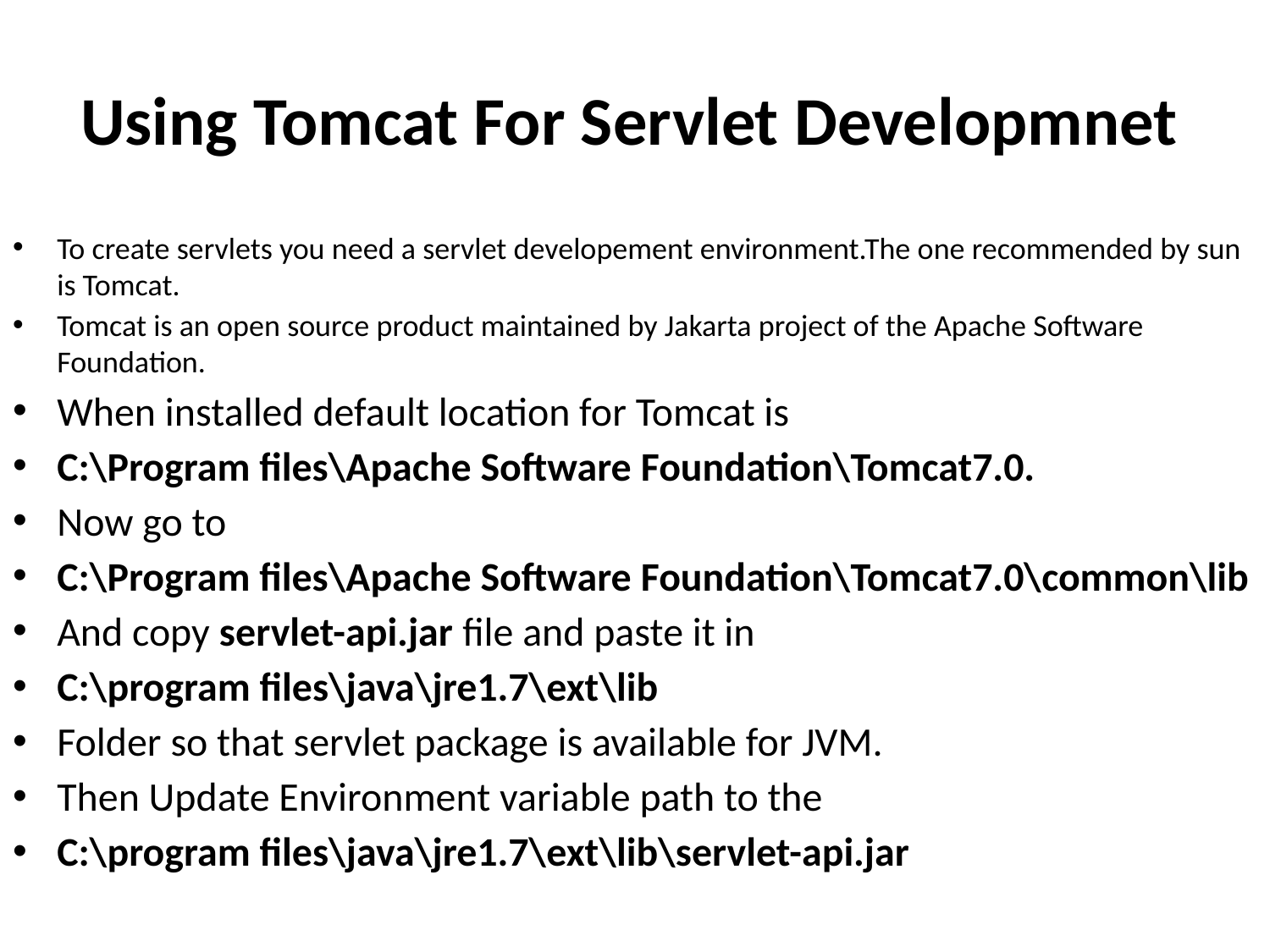

# Using Tomcat For Servlet Developmnet
To create servlets you need a servlet developement environment.The one recommended by sun is Tomcat.
Tomcat is an open source product maintained by Jakarta project of the Apache Software Foundation.
When installed default location for Tomcat is
C:\Program files\Apache Software Foundation\Tomcat7.0.
Now go to
C:\Program files\Apache Software Foundation\Tomcat7.0\common\lib
And copy servlet-api.jar file and paste it in
C:\program files\java\jre1.7\ext\lib
Folder so that servlet package is available for JVM.
Then Update Environment variable path to the
C:\program files\java\jre1.7\ext\lib\servlet-api.jar